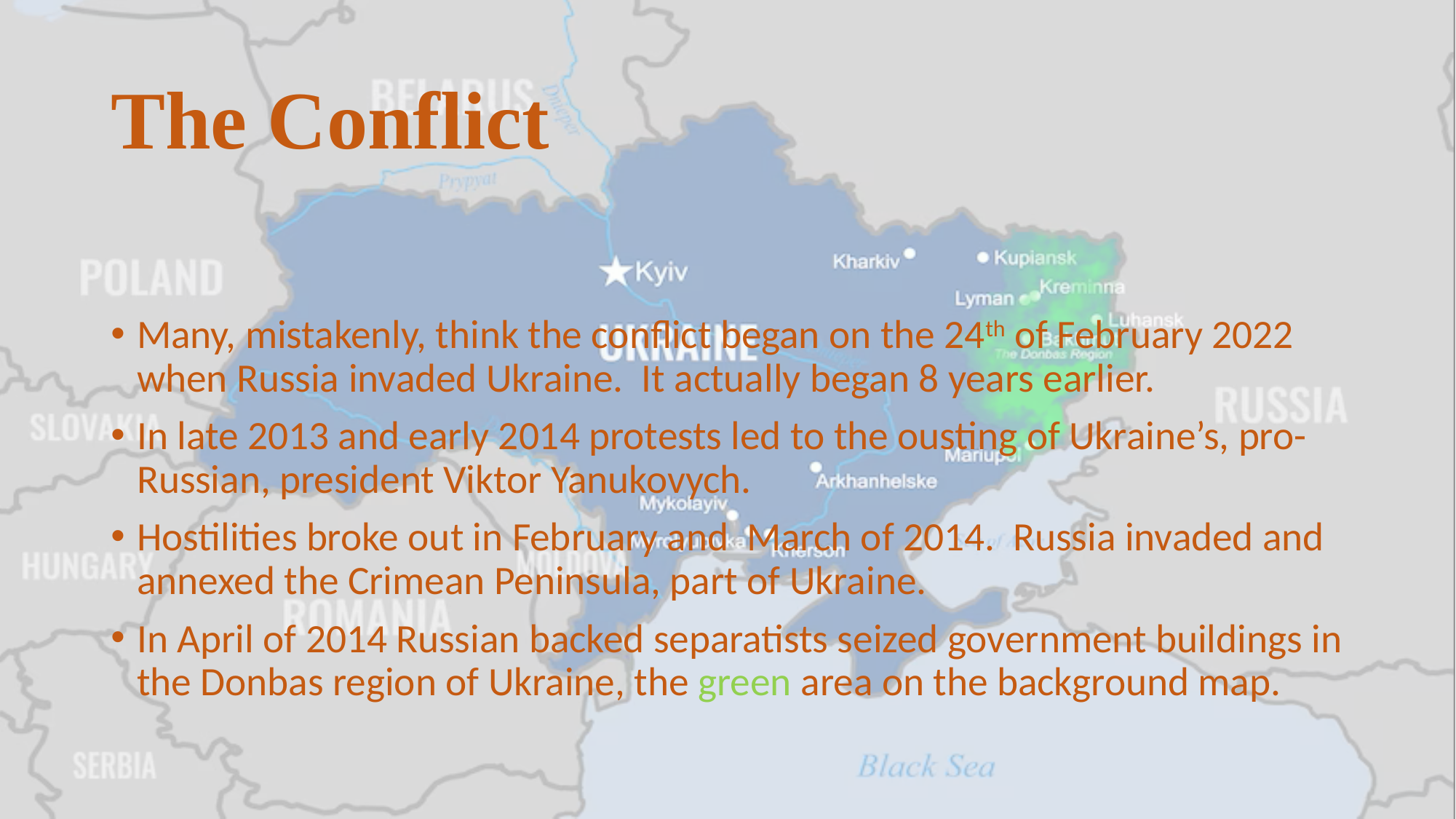

# The Conflict
Many, mistakenly, think the conflict began on the 24th of February 2022 when Russia invaded Ukraine.  It actually began 8 years earlier.
In late 2013 and early 2014 protests led to the ousting of Ukraine’s, pro-Russian, president Viktor Yanukovych.
Hostilities broke out in February and  March of 2014.  Russia invaded and annexed the Crimean Peninsula, part of Ukraine.
In April of 2014 Russian backed separatists seized government buildings in the Donbas region of Ukraine, the green area on the background map.